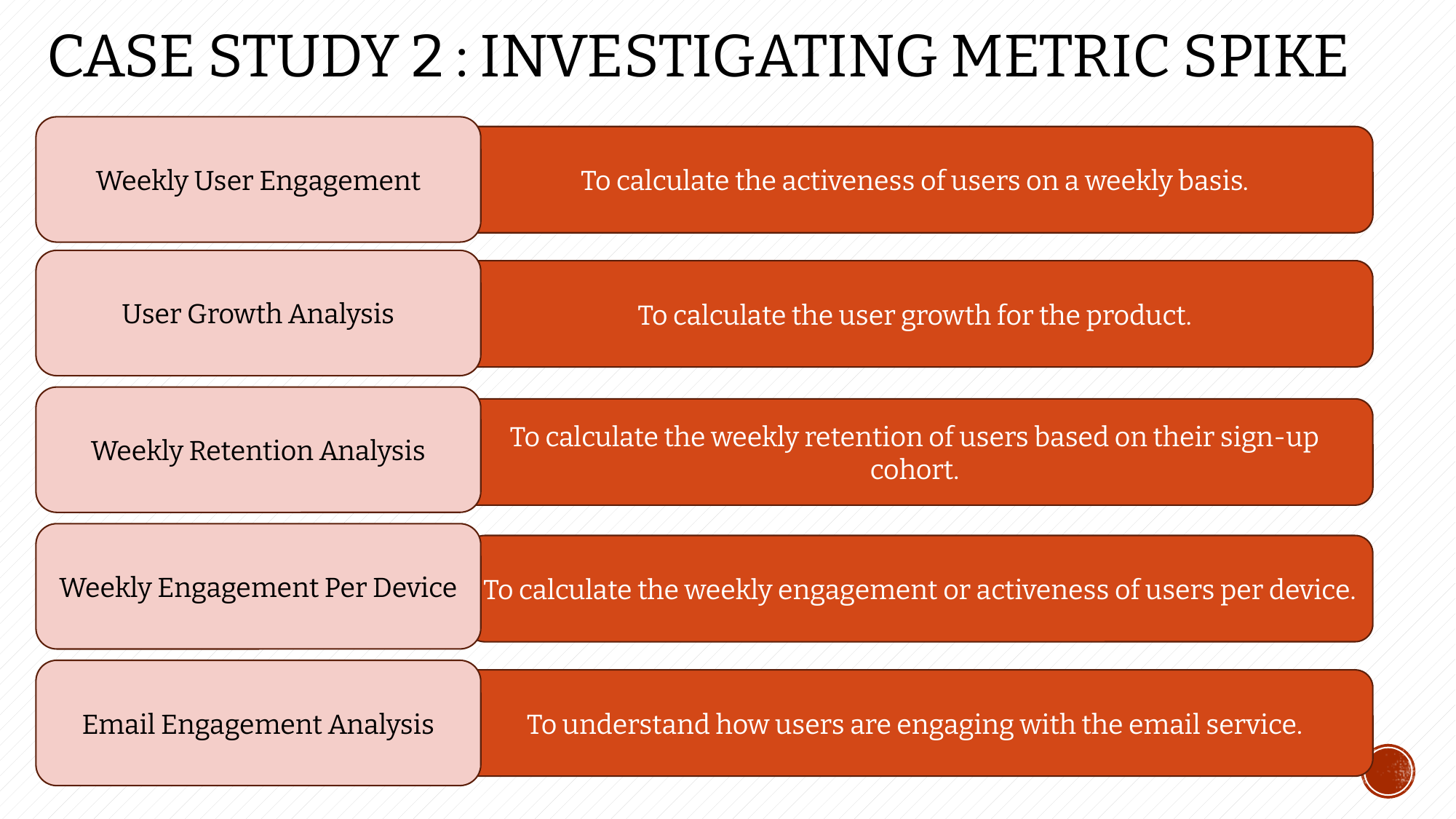

# CASE STUDY 2 : Investigating Metric Spike
Weekly User Engagement
To calculate the activeness of users on a weekly basis.
User Growth Analysis
To calculate the user growth for the product.
Weekly Retention Analysis
To calculate the weekly retention of users based on their sign-up cohort.
Weekly Engagement Per Device
To calculate the weekly engagement or activeness of users per device.
Email Engagement Analysis
To understand how users are engaging with the email service.